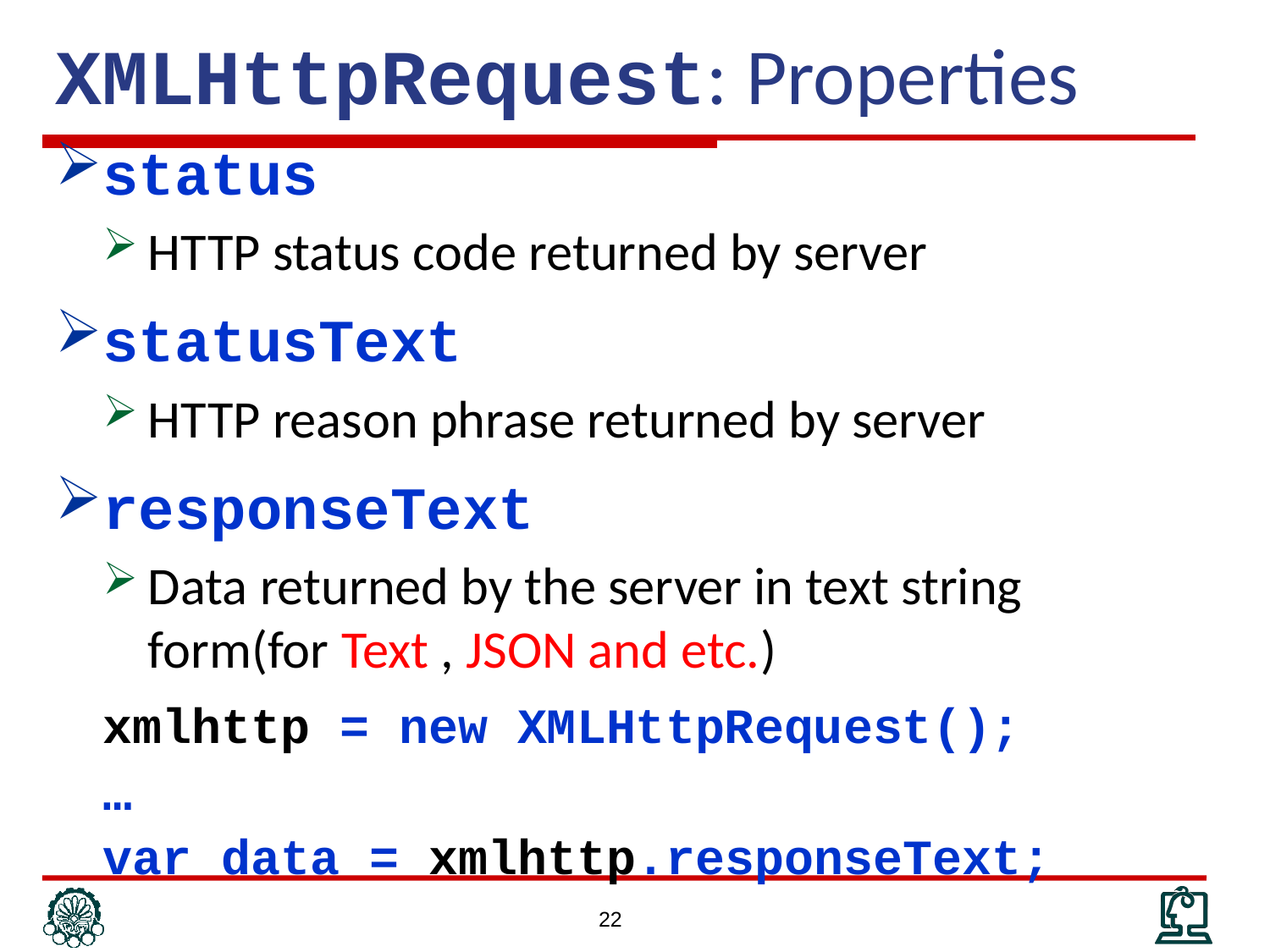

# XMLHttpRequest: Properties
status
HTTP status code returned by server
statusText
HTTP reason phrase returned by server
responseText
Data returned by the server in text string form(for Text , JSON and etc.)
	xmlhttp = new XMLHttpRequest();
	…
	var data = xmlhttp.responseText;

22